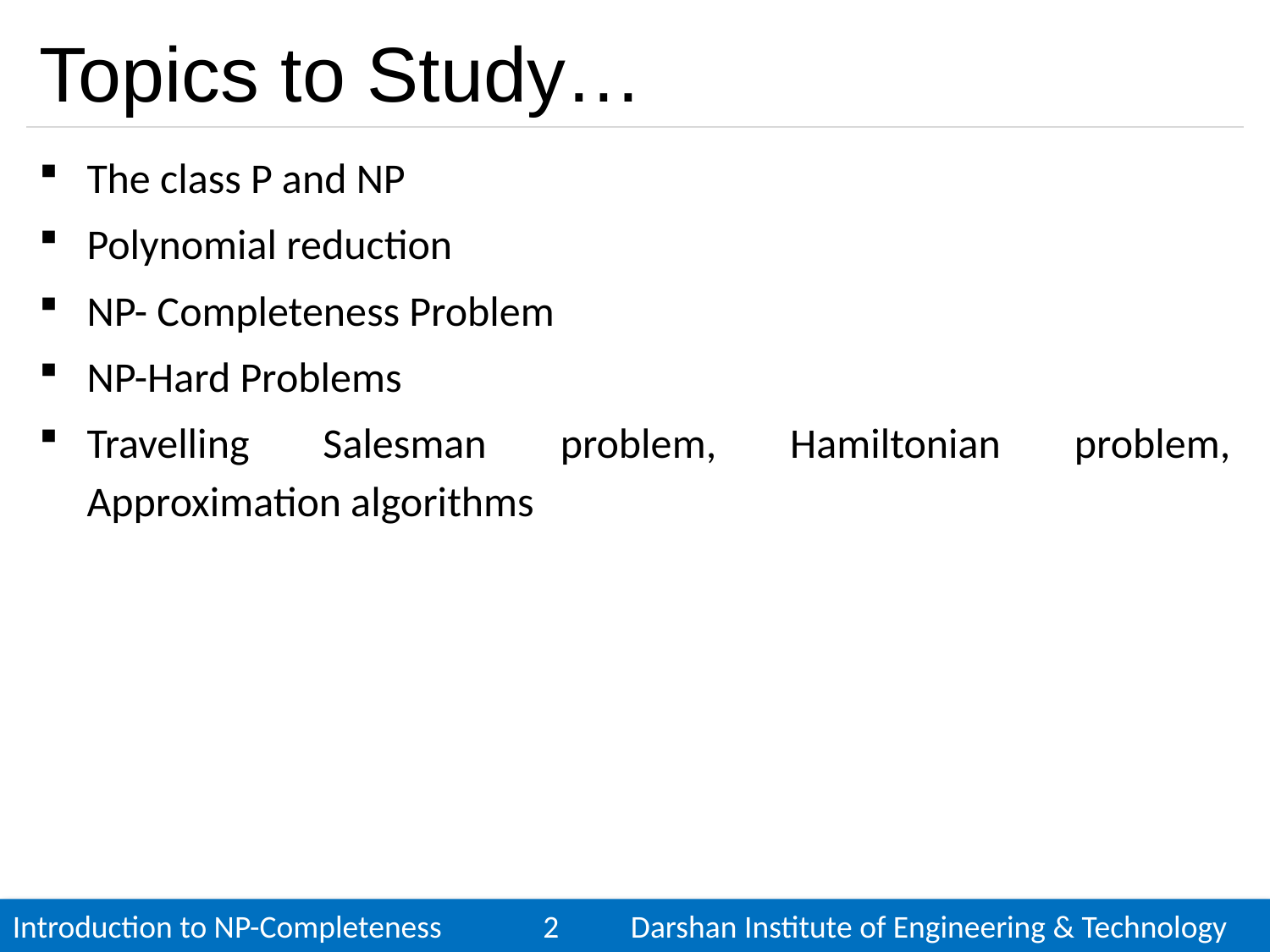

# Topics to Study…
The class P and NP
Polynomial reduction
NP- Completeness Problem
NP-Hard Problems
Travelling Salesman problem, Hamiltonian problem, Approximation algorithms